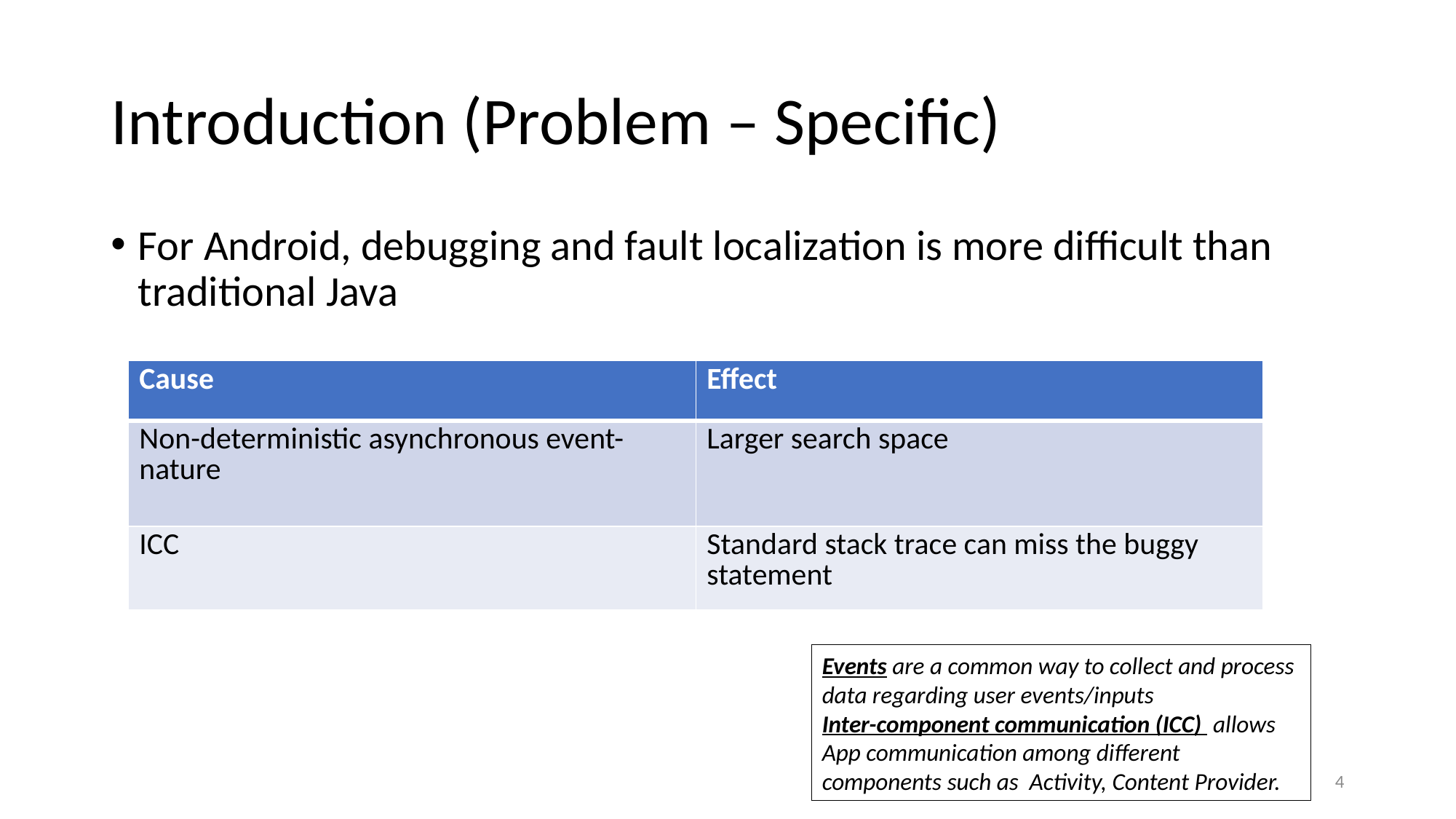

# Introduction (Problem – Specific)
For Android, debugging and fault localization is more difficult than traditional Java

| Cause | Effect |
| --- | --- |
| Non-deterministic asynchronous event-nature | Larger search space |
| ICC | Standard stack trace can miss the buggy statement |
Events are a common way to collect and process data regarding user events/inputs
Inter-component communication (ICC)  allows  App communication among different components such as  Activity, Content Provider.
4